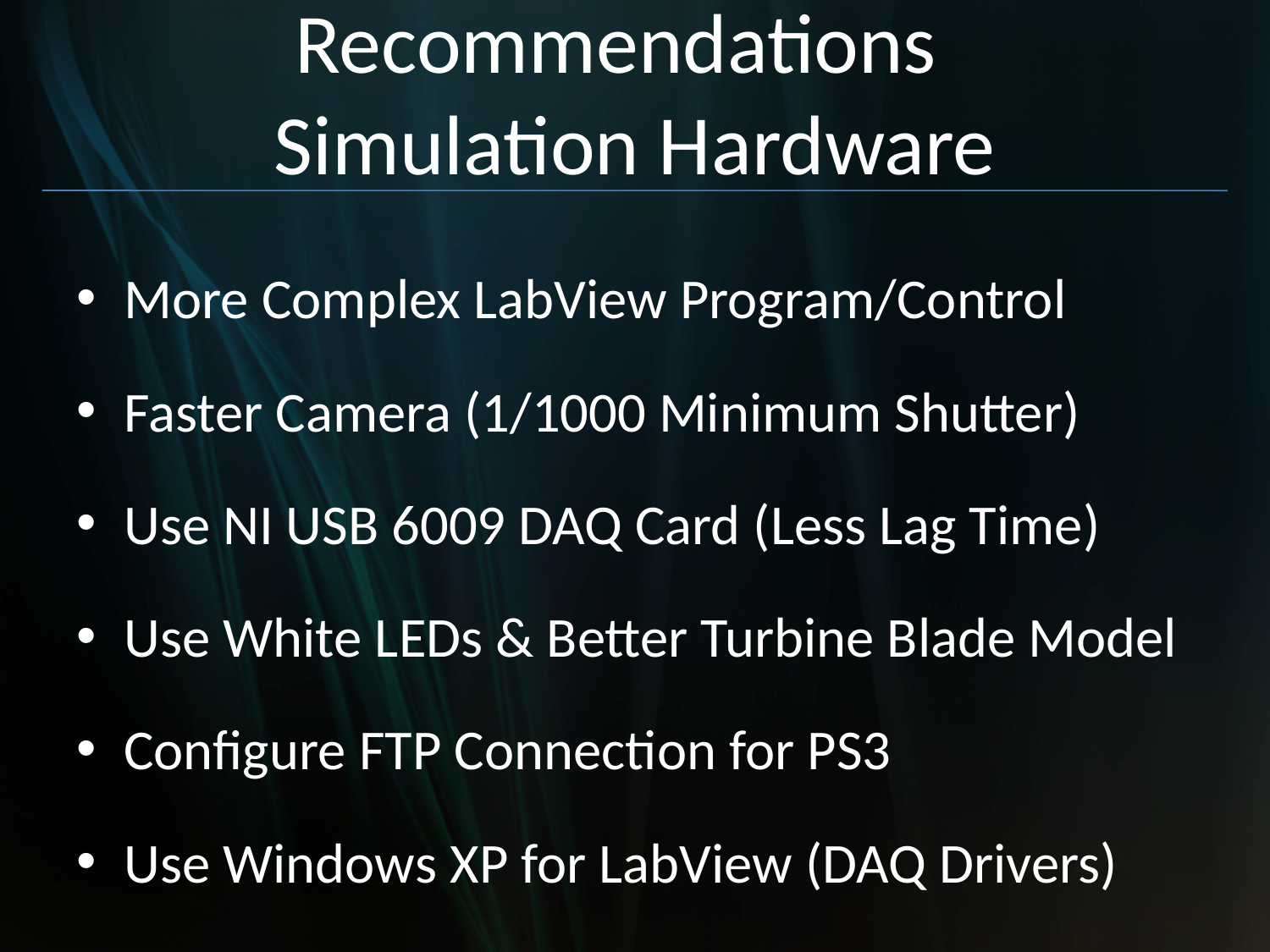

# Recommendations Simulation Hardware
More Complex LabView Program/Control
Faster Camera (1/1000 Minimum Shutter)
Use NI USB 6009 DAQ Card (Less Lag Time)
Use White LEDs & Better Turbine Blade Model
Configure FTP Connection for PS3
Use Windows XP for LabView (DAQ Drivers)